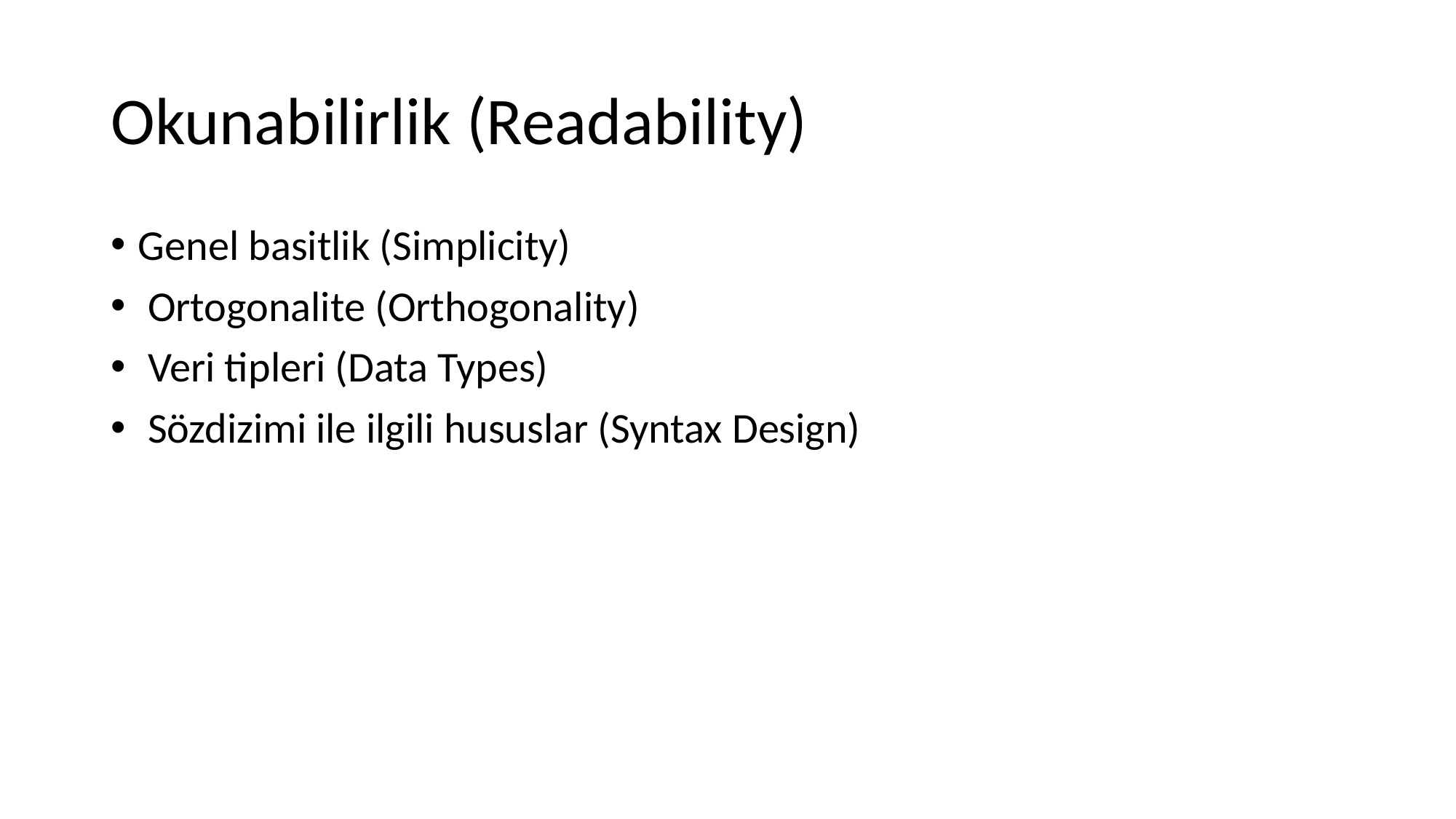

# Okunabilirlik (Readability)
Genel basitlik (Simplicity)
 Ortogonalite (Orthogonality)
 Veri tipleri (Data Types)
 Sözdizimi ile ilgili hususlar (Syntax Design)